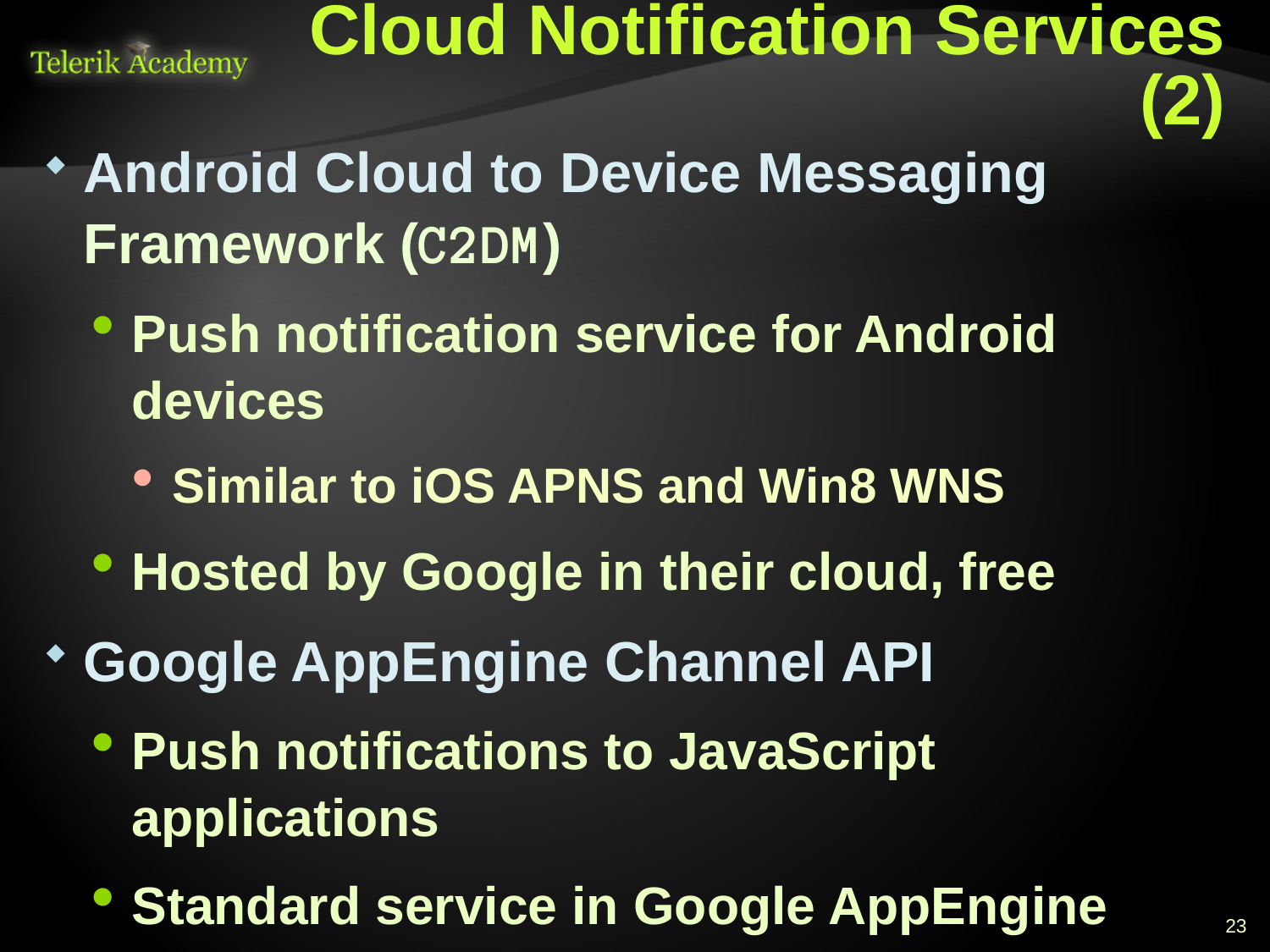

# Cloud Notification Services (2)
Android Cloud to Device Messaging Framework (C2DM)
Push notification service for Android devices
Similar to iOS APNS and Win8 WNS
Hosted by Google in their cloud, free
Google AppEngine Channel API
Push notifications to JavaScript applications
Standard service in Google AppEngine (GAE)
Has Java and Python API (no C# / PHP / Ruby)

23